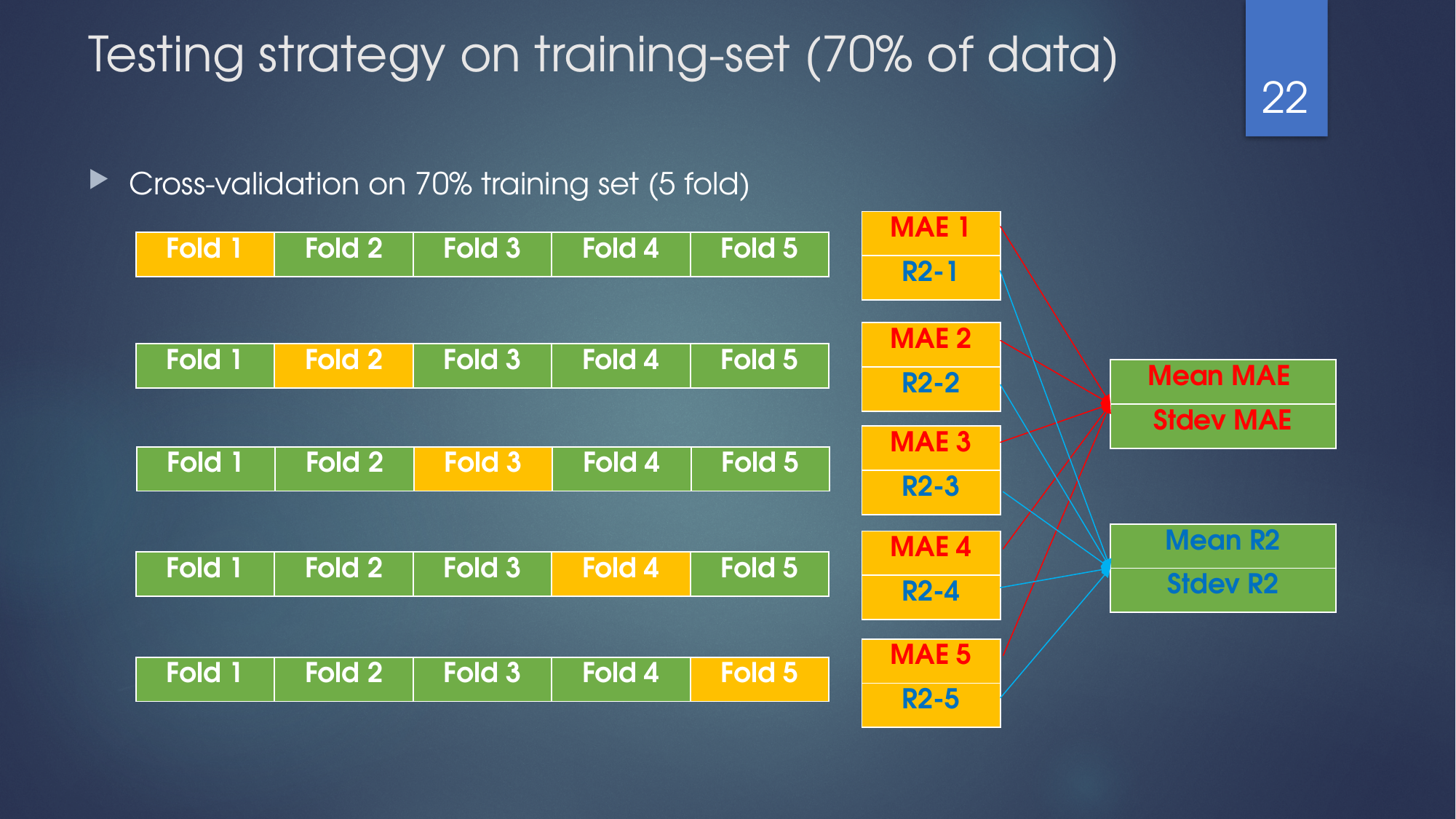

# Testing strategy on training-set (70% of data)
22
Cross-validation on 70% training set (5 fold)

| MAE 1 |
| --- |
| R2-1 |
| Fold 1 | Fold 2 | Fold 3 | Fold 4 | Fold 5 |
| --- | --- | --- | --- | --- |
| MAE 2 |
| --- |
| R2-2 |
| Fold 1 | Fold 2 | Fold 3 | Fold 4 | Fold 5 |
| --- | --- | --- | --- | --- |
| Mean MAE |
| --- |
| Stdev MAE |
| MAE 3 |
| --- |
| R2-3 |
| Fold 1 | Fold 2 | Fold 3 | Fold 4 | Fold 5 |
| --- | --- | --- | --- | --- |
| Mean R2 |
| --- |
| Stdev R2 |
| MAE 4 |
| --- |
| R2-4 |
| Fold 1 | Fold 2 | Fold 3 | Fold 4 | Fold 5 |
| --- | --- | --- | --- | --- |
| MAE 5 |
| --- |
| R2-5 |
| Fold 1 | Fold 2 | Fold 3 | Fold 4 | Fold 5 |
| --- | --- | --- | --- | --- |